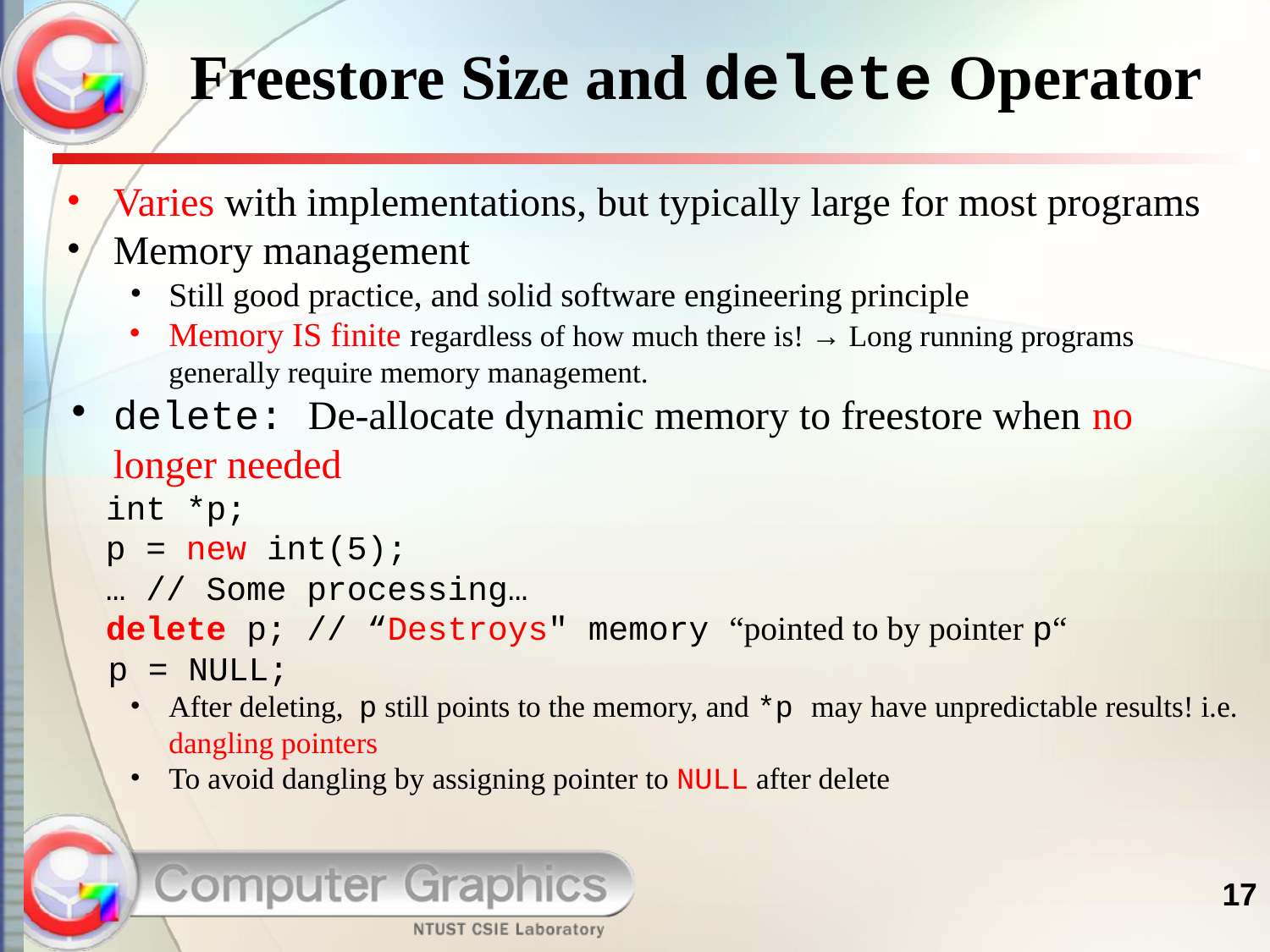

# Freestore Size and delete Operator
Varies with implementations, but typically large for most programs
Memory management
Still good practice, and solid software engineering principle
Memory IS finite regardless of how much there is! → Long running programs generally require memory management.
delete: De-allocate dynamic memory to freestore when no longer needed
  int *p;
  p = new int(5);
  … // Some processing…
  delete p; // “Destroys" memory “pointed to by pointer p“
     p = NULL;
After deleting,  p still points to the memory, and *p may have unpredictable results! i.e. dangling pointers
To avoid dangling by assigning pointer to NULL after delete
17